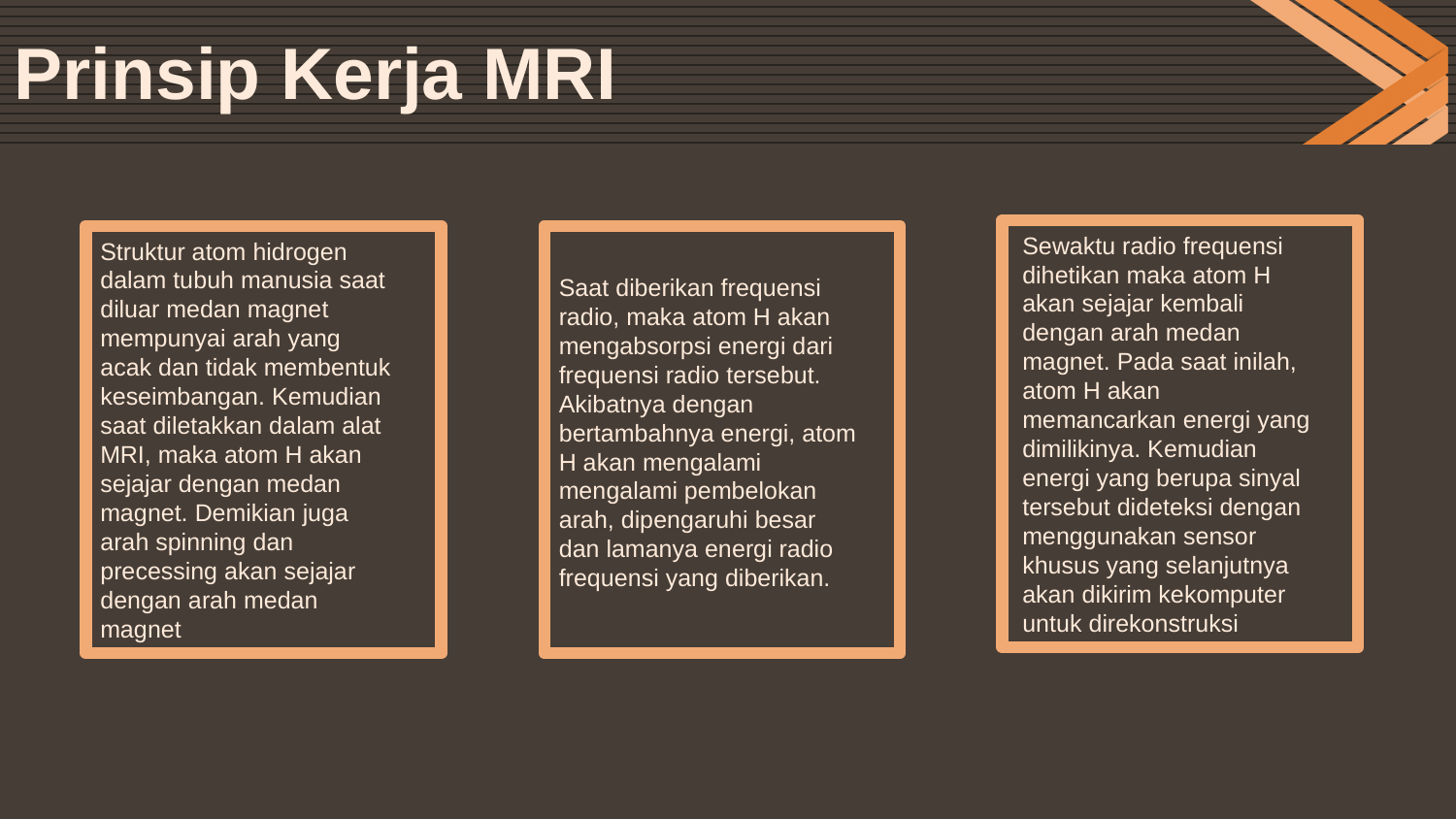

# Prinsip Kerja MRI

Sewaktu radio frequensi
dihetikan maka atom H
akan sejajar kembali
dengan arah medan
magnet. Pada saat inilah,
atom H akan
memancarkan energi yang
dimilikinya. Kemudian
energi yang berupa sinyal
tersebut dideteksi dengan
menggunakan sensor
khusus yang selanjutnya
akan dikirim kekomputer
untuk direkonstruksi

Struktur atom hidrogen
dalam tubuh manusia saat
diluar medan magnet
mempunyai arah yang
acak dan tidak membentuk
keseimbangan. Kemudian
saat diletakkan dalam alat
MRI, maka atom H akan
sejajar dengan medan
magnet. Demikian juga
arah spinning dan
precessing akan sejajar
dengan arah medan
magnet
Saat diberikan frequensi
radio, maka atom H akan
mengabsorpsi energi dari
frequensi radio tersebut.
Akibatnya dengan
bertambahnya energi, atom
H akan mengalami
mengalami pembelokan
arah, dipengaruhi besar
dan lamanya energi radio
frequensi yang diberikan.